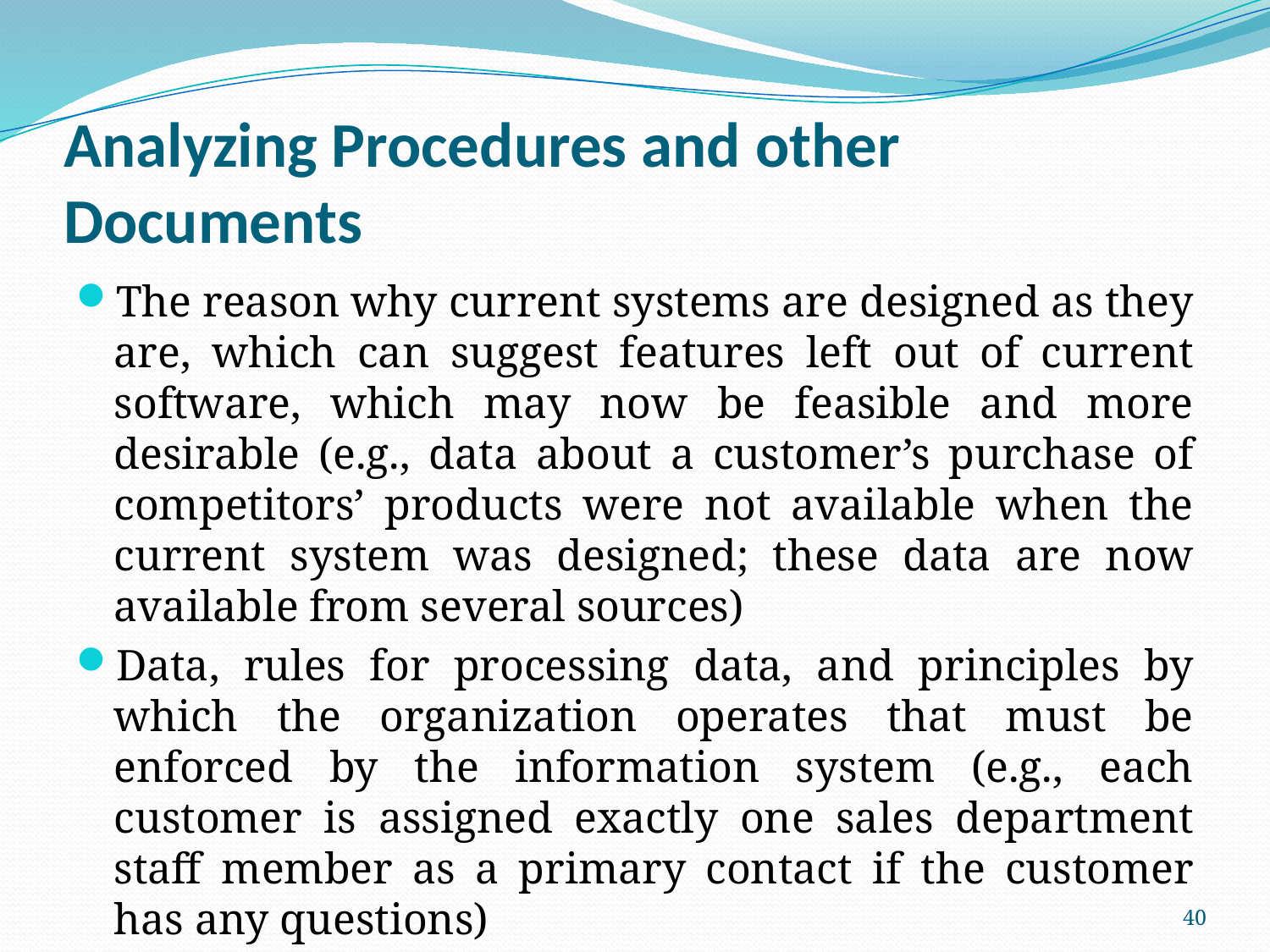

# Analyzing Procedures and other Documents
The reason why current systems are designed as they are, which can suggest features left out of current software, which may now be feasible and more desirable (e.g., data about a customer’s purchase of competitors’ products were not available when the current system was designed; these data are now available from several sources)
Data, rules for processing data, and principles by which the organization operates that must be enforced by the information system (e.g., each customer is assigned exactly one sales department staff member as a primary contact if the customer has any questions)
40